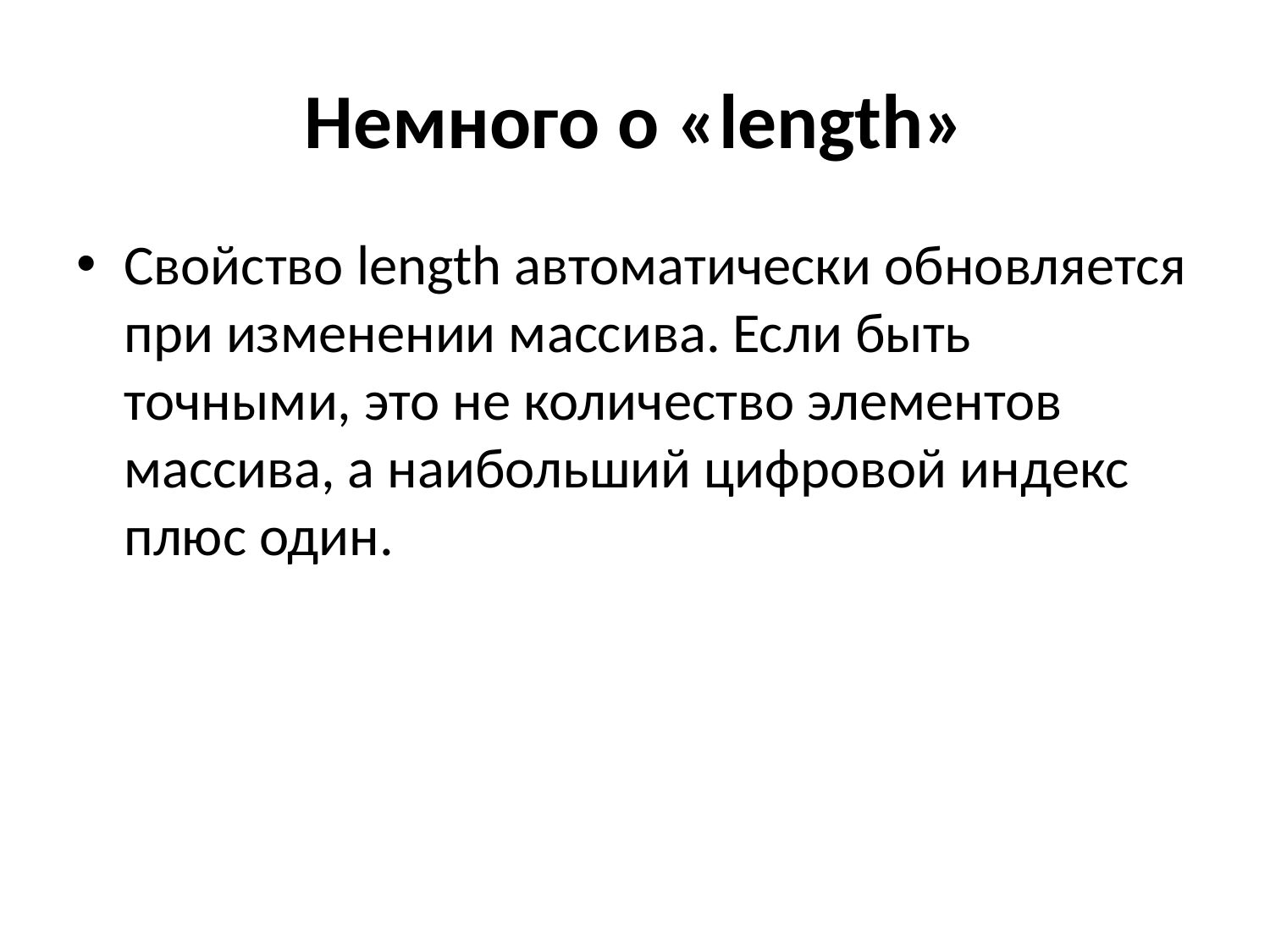

# Немного о «length»
Свойство length автоматически обновляется при изменении массива. Если быть точными, это не количество элементов массива, а наибольший цифровой индекс плюс один.